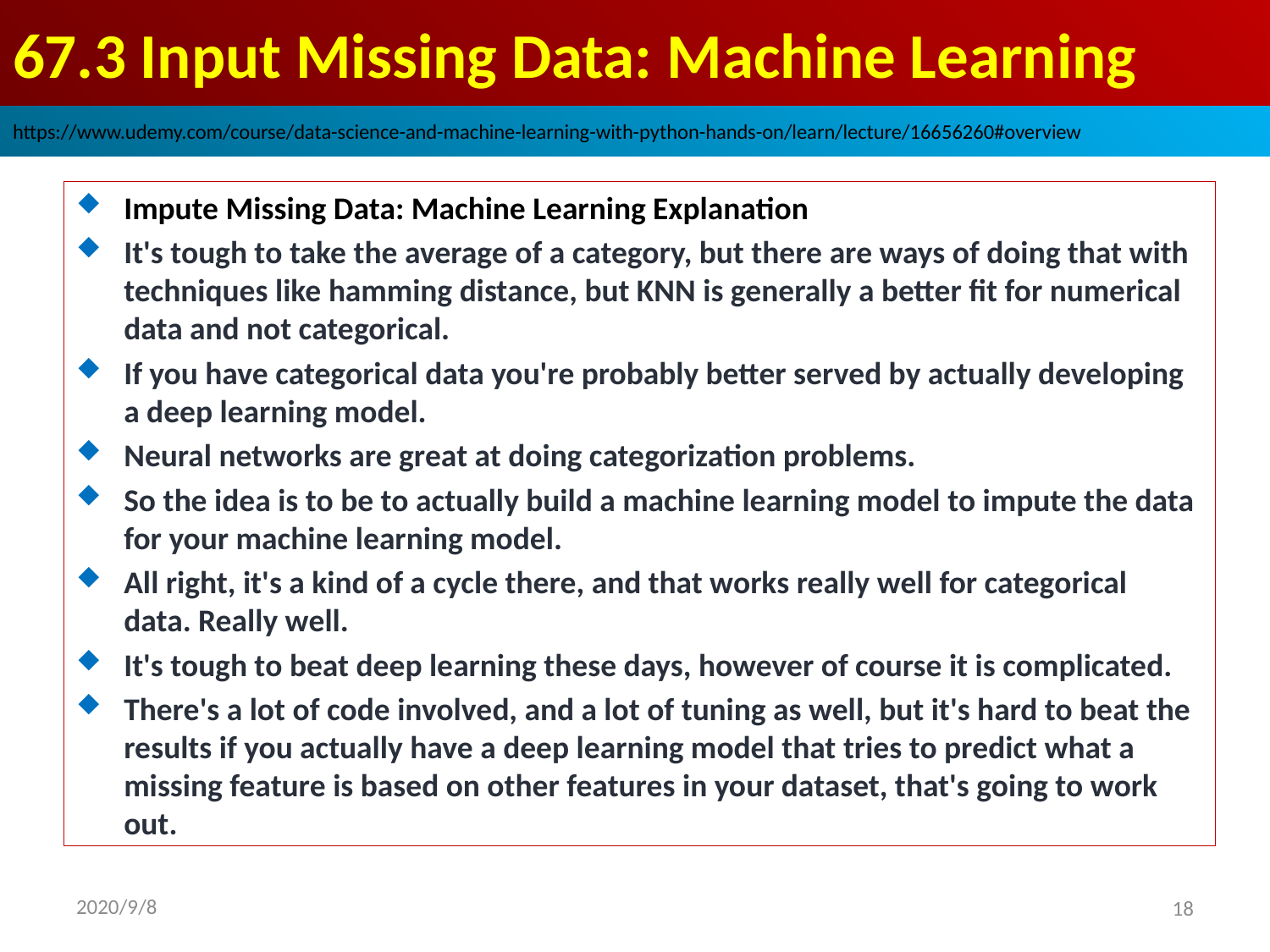

# 67.3 Input Missing Data: Machine Learning
https://www.udemy.com/course/data-science-and-machine-learning-with-python-hands-on/learn/lecture/16656260#overview
Impute Missing Data: Machine Learning Explanation
It's tough to take the average of a category, but there are ways of doing that with techniques like hamming distance, but KNN is generally a better fit for numerical data and not categorical.
If you have categorical data you're probably better served by actually developing a deep learning model.
Neural networks are great at doing categorization problems.
So the idea is to be to actually build a machine learning model to impute the data for your machine learning model.
All right, it's a kind of a cycle there, and that works really well for categorical data. Really well.
It's tough to beat deep learning these days, however of course it is complicated.
There's a lot of code involved, and a lot of tuning as well, but it's hard to beat the results if you actually have a deep learning model that tries to predict what a missing feature is based on other features in your dataset, that's going to work out.
2020/9/8
18